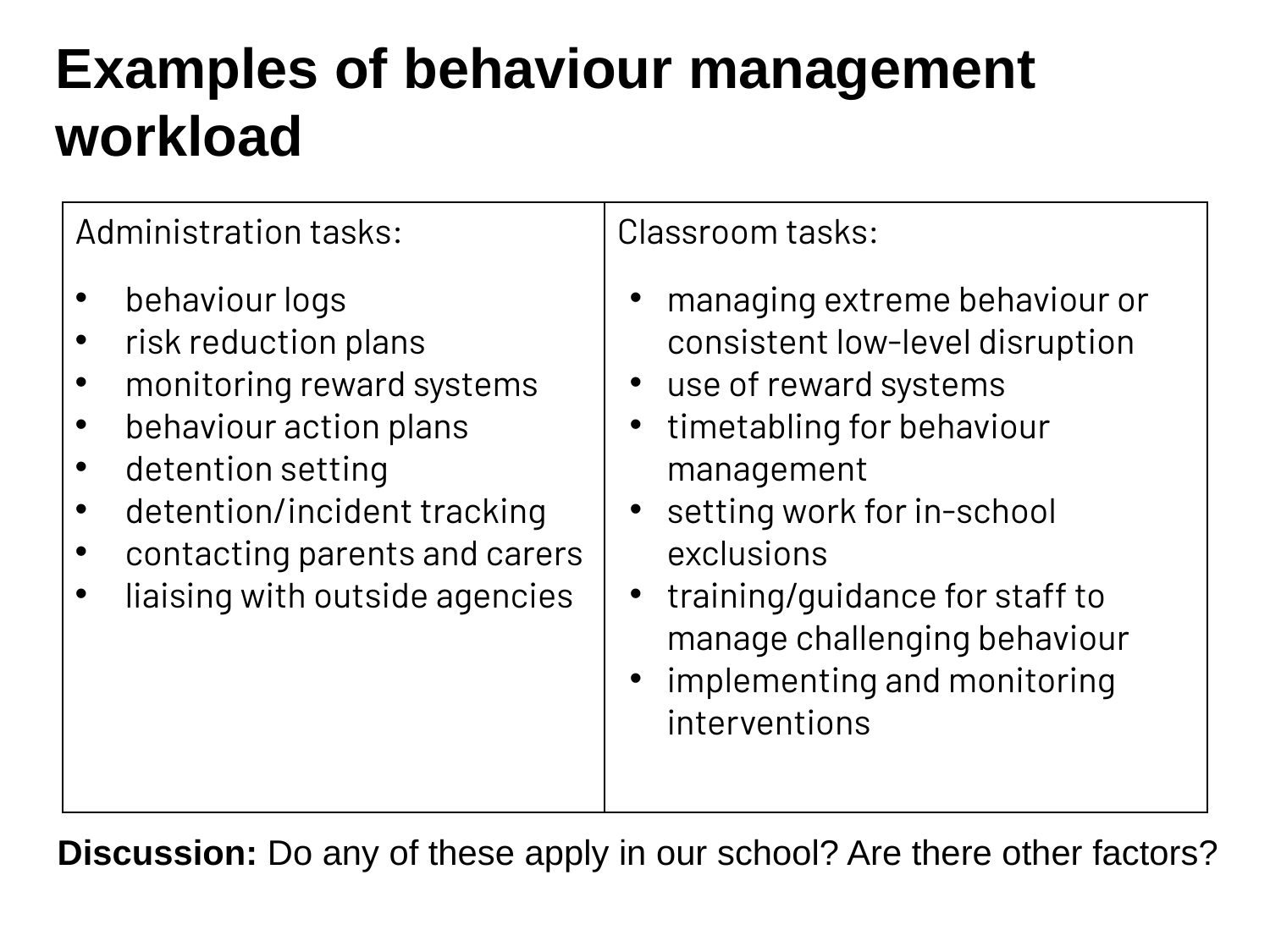

# Examples of behaviour management workload
| Administration tasks: behaviour logs risk reduction plans monitoring reward systems behaviour action plans detention setting detention/incident tracking contacting parents and carers liaising with outside agencies | Classroom tasks: managing extreme behaviour or consistent low-level disruption use of reward systems timetabling for behaviour management  setting work for in-school exclusions training/guidance for staff to manage challenging behaviour implementing and monitoring interventions |
| --- | --- |
Discussion: Do any of these apply in our school? Are there other factors?